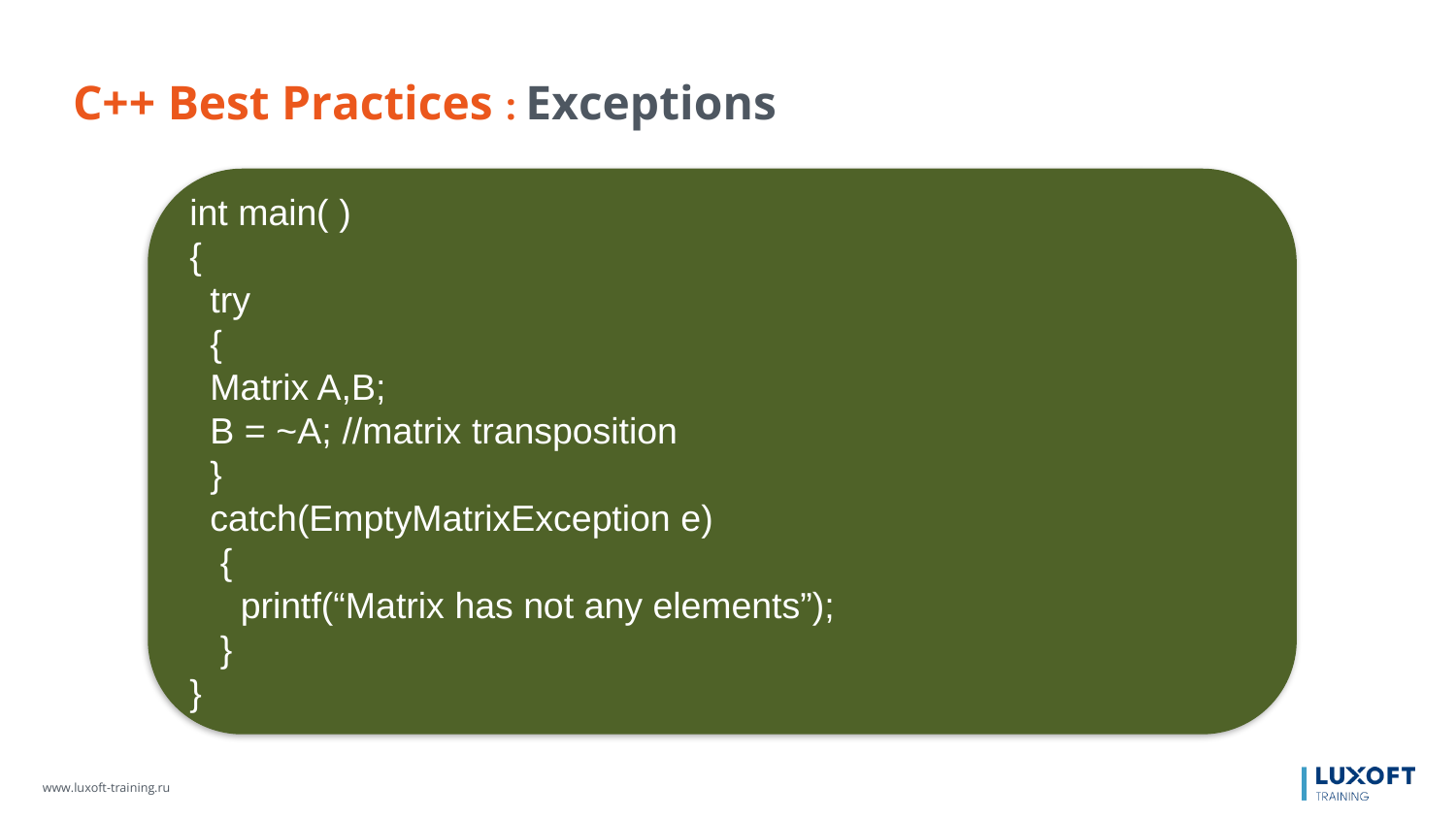

# C++ Best Practices : Exceptions
int main( )
{
  try
  {
  Matrix A,B;
  B = ~A; //matrix transposition
  }
  catch(EmptyMatrixException e)
   {
     printf(“Matrix has not any elements”);
   }
}